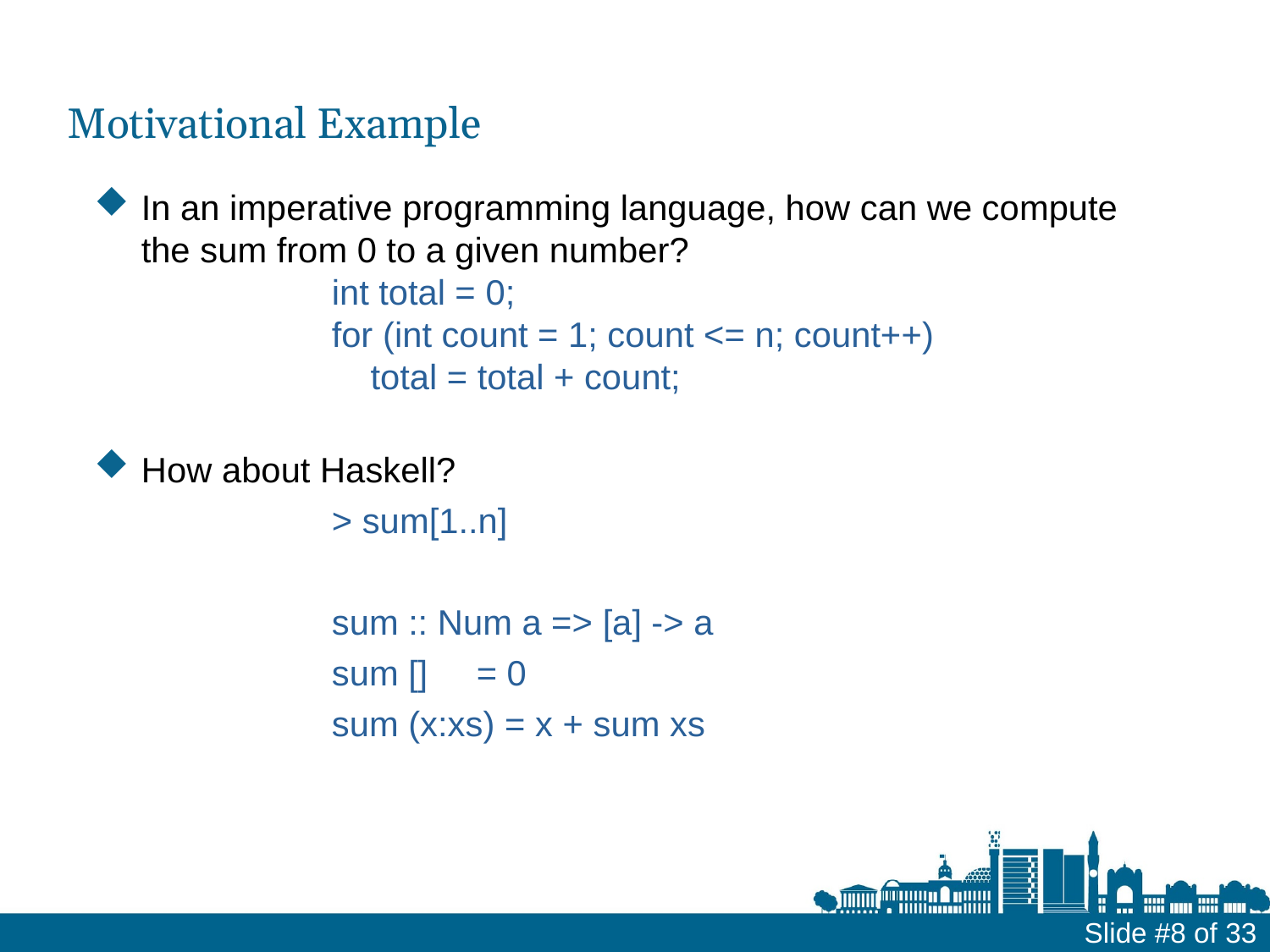

Motivational Example
In an imperative programming language, how can we compute the sum from 0 to a given number?
		int total = 0;
		for (int count = 1; count <= n; count++)
		    total = total + count;

How about Haskell?
		> sum[1..n]

		sum :: Num a => [a] -> a
		sum []     = 0
		sum (x:xs) = x + sum xs